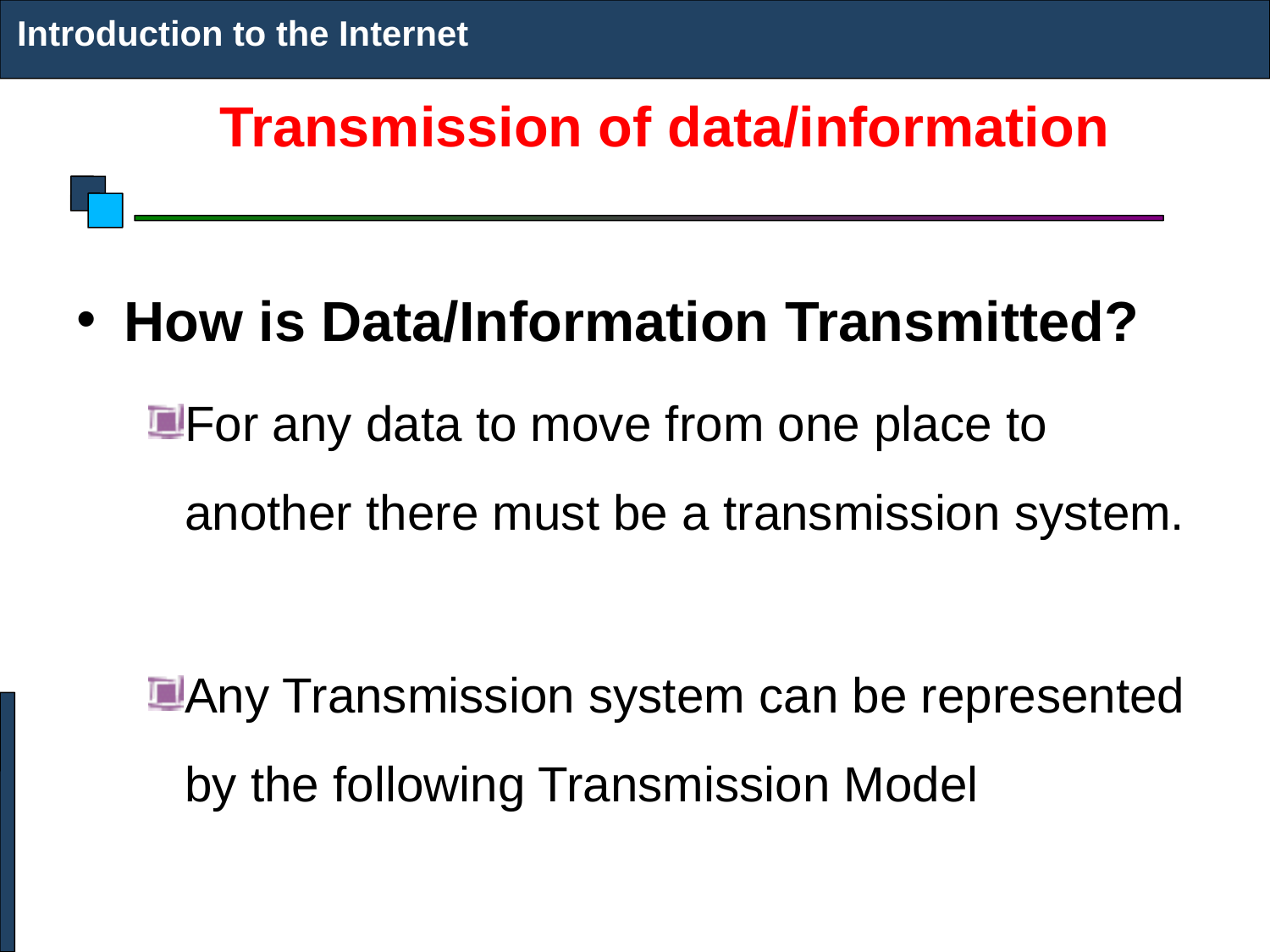

Introduction to the Internet
# Transmission of data/information

How is Data/Information Transmitted?
For any data to move from one place to another there must be a transmission system.

Any Transmission system can be represented by the following Transmission Model